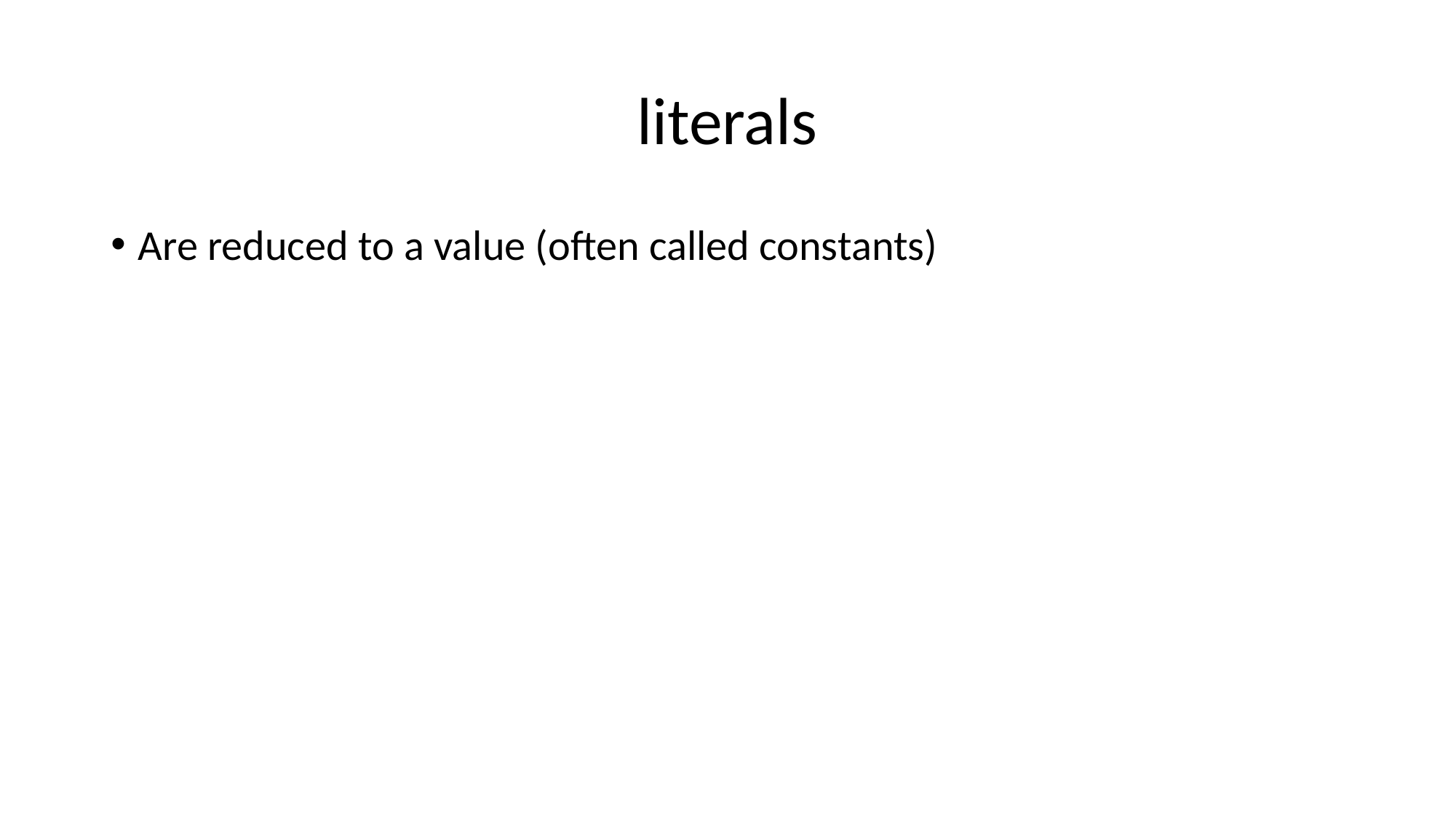

# literals
Are reduced to a value (often called constants)